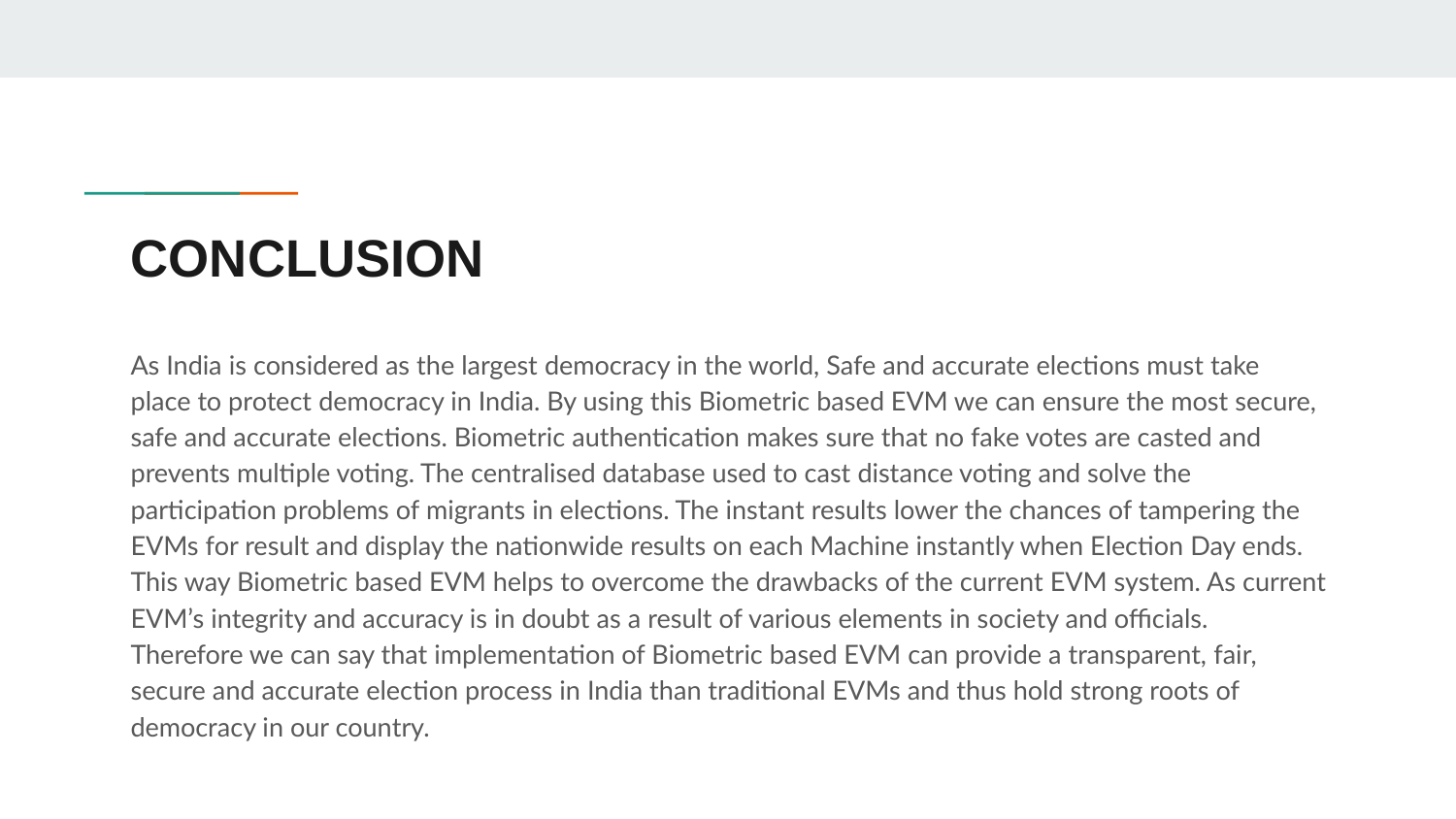

# CONCLUSION
As India is considered as the largest democracy in the world, Safe and accurate elections must take place to protect democracy in India. By using this Biometric based EVM we can ensure the most secure, safe and accurate elections. Biometric authentication makes sure that no fake votes are casted and prevents multiple voting. The centralised database used to cast distance voting and solve the participation problems of migrants in elections. The instant results lower the chances of tampering the EVMs for result and display the nationwide results on each Machine instantly when Election Day ends. This way Biometric based EVM helps to overcome the drawbacks of the current EVM system. As current EVM’s integrity and accuracy is in doubt as a result of various elements in society and officials. Therefore we can say that implementation of Biometric based EVM can provide a transparent, fair, secure and accurate election process in India than traditional EVMs and thus hold strong roots of democracy in our country.